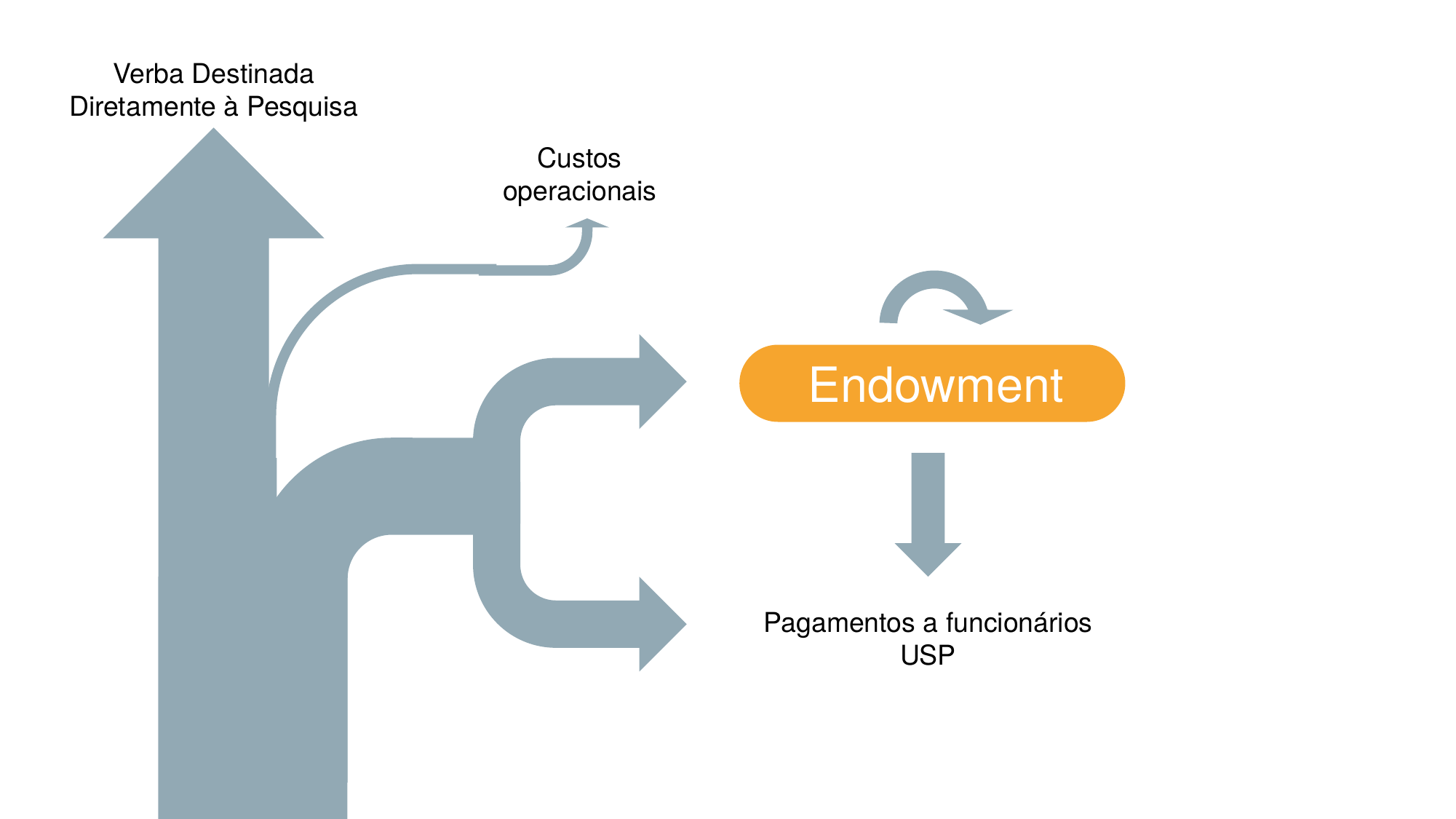

Verba Destinada Diretamente à Pesquisa

Custos operacionais

Endowment

Pagamentos a funcionários USP